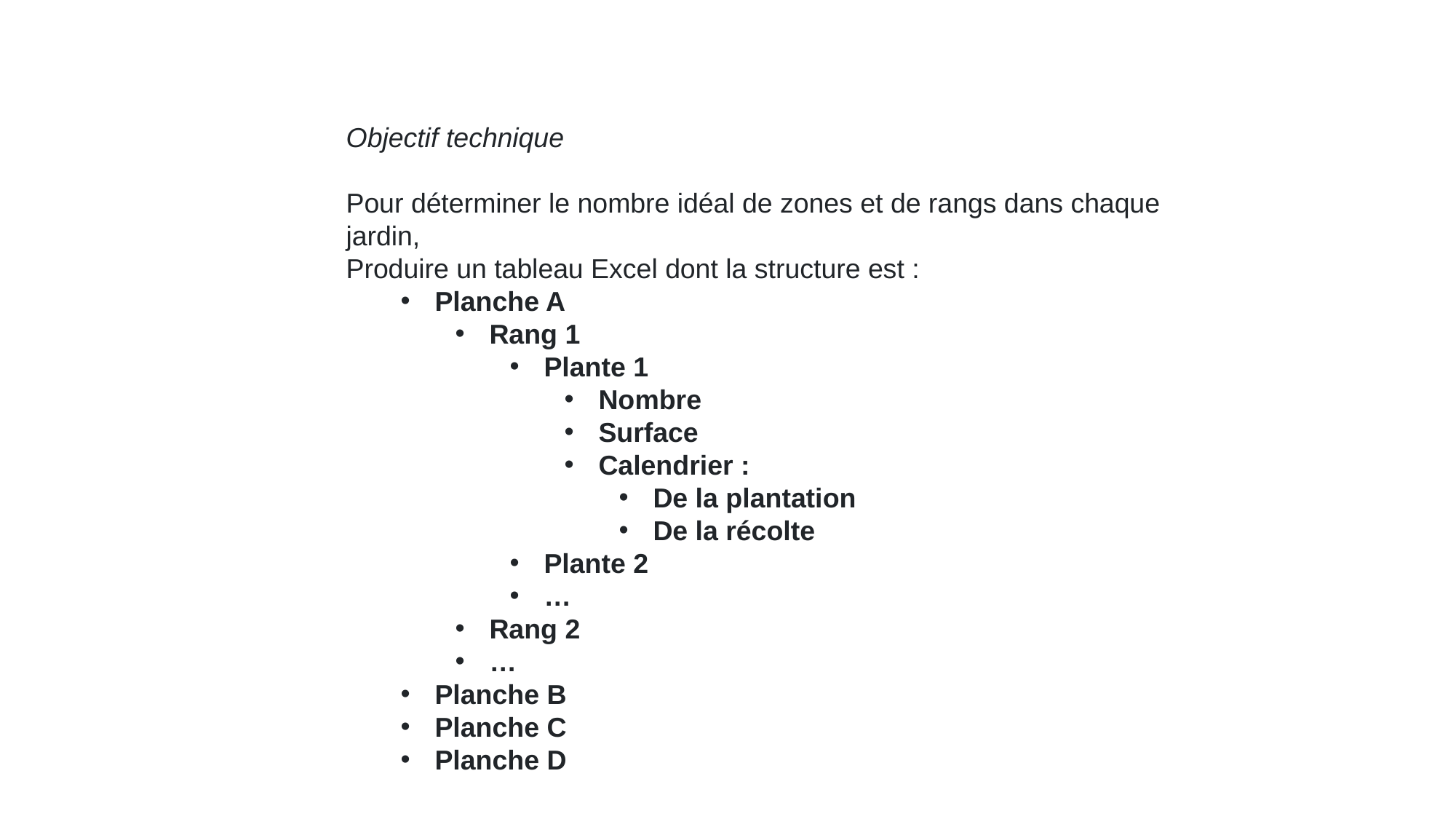

Objectif technique
Pour déterminer le nombre idéal de zones et de rangs dans chaque jardin,
Produire un tableau Excel dont la structure est :
Planche A
Rang 1
Plante 1
Nombre
Surface
Calendrier :
De la plantation
De la récolte
Plante 2
…
Rang 2
…
Planche B
Planche C
Planche D